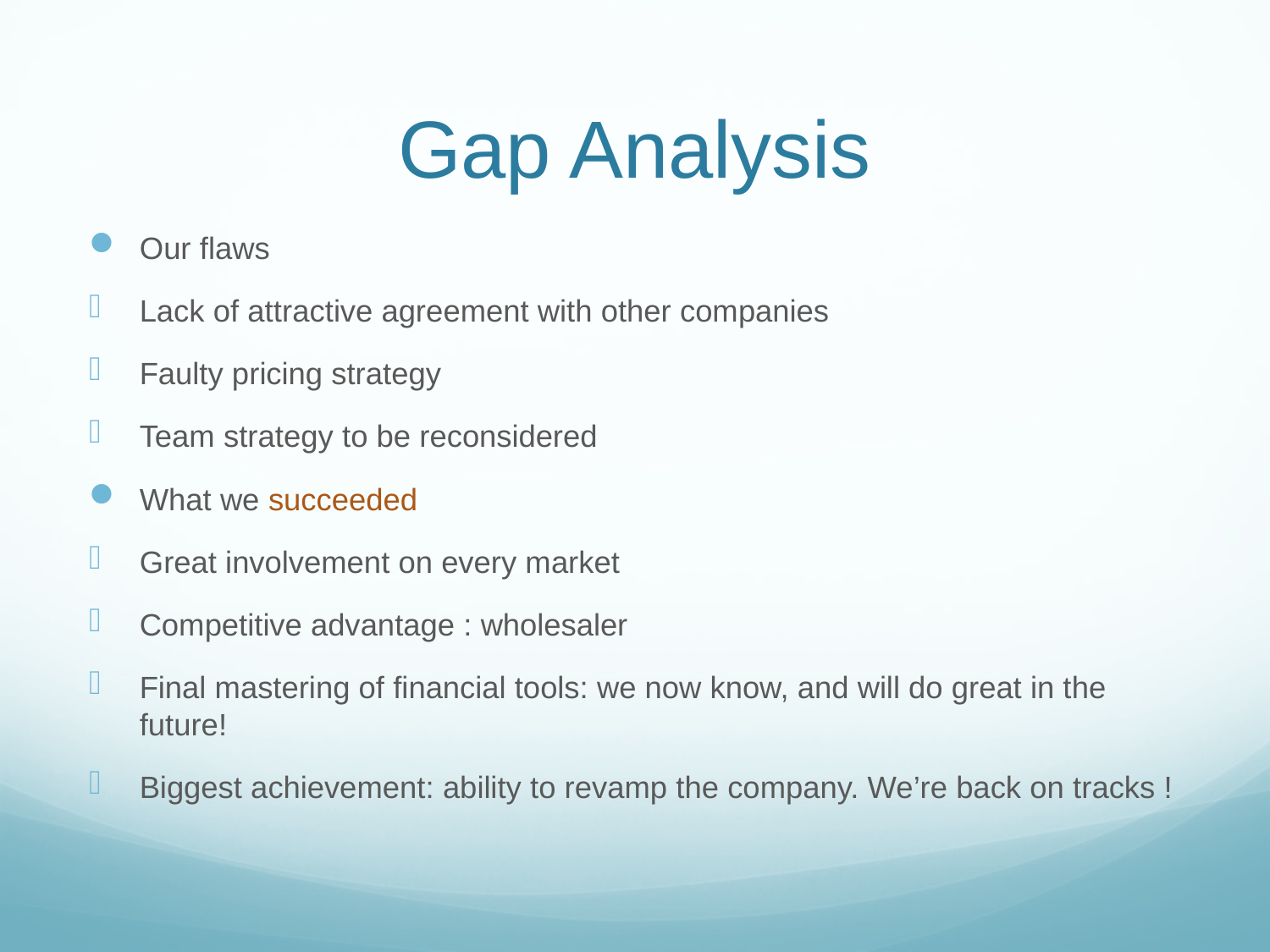

# Gap Analysis
Our flaws
Lack of attractive agreement with other companies
Faulty pricing strategy
Team strategy to be reconsidered
What we succeeded
Great involvement on every market
Competitive advantage : wholesaler
Final mastering of financial tools: we now know, and will do great in the future!
Biggest achievement: ability to revamp the company. We’re back on tracks !